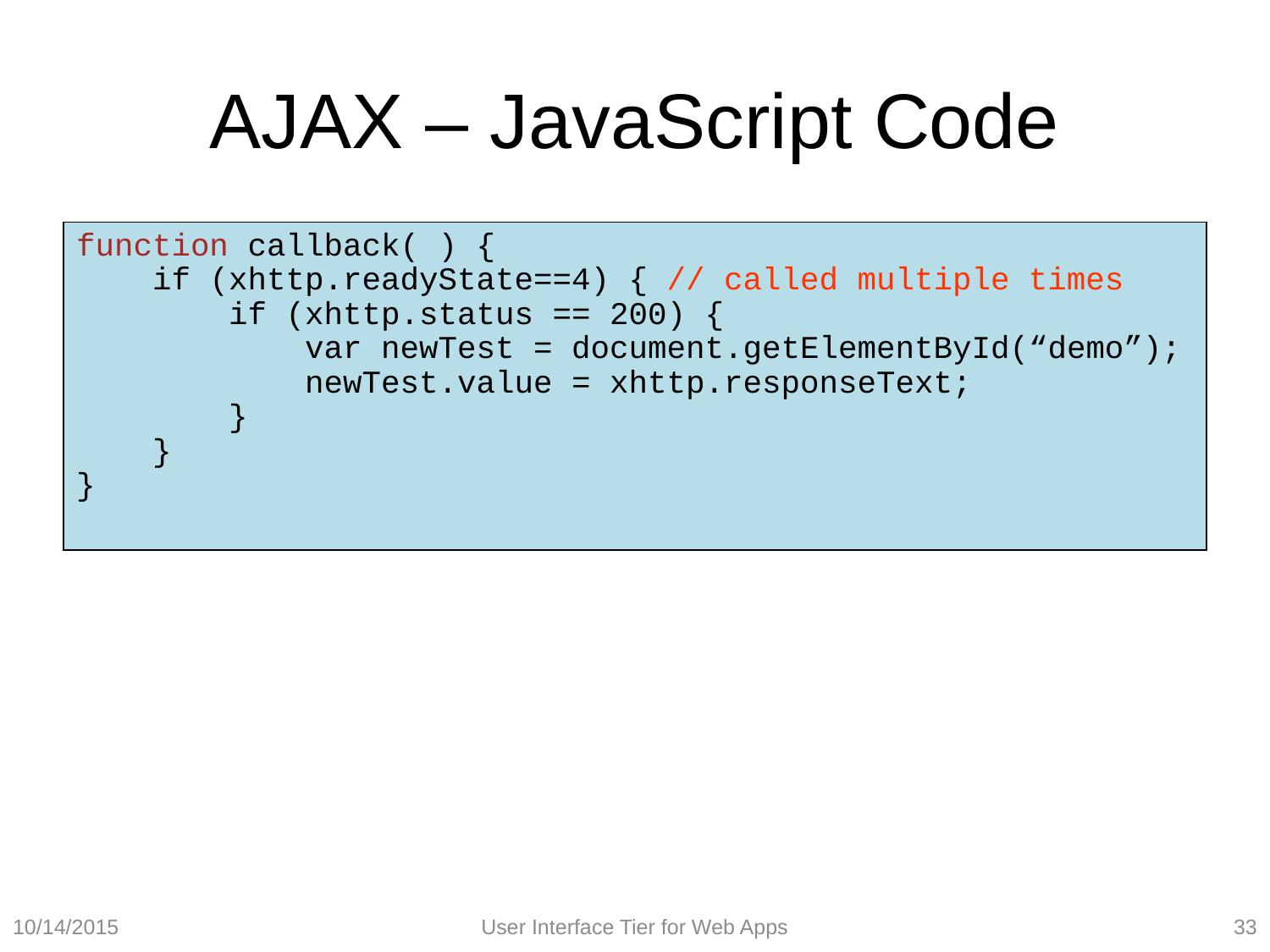

# AJAX – JavaScript Code
function callback( ) {
    if (xhttp.readyState==4) { // called multiple times
        if (xhttp.status == 200) {
            var newTest = document.getElementById(“demo”);
            newTest.value = xhttp.responseText;
        }
    }
}
10/14/2015
User Interface Tier for Web Apps
33